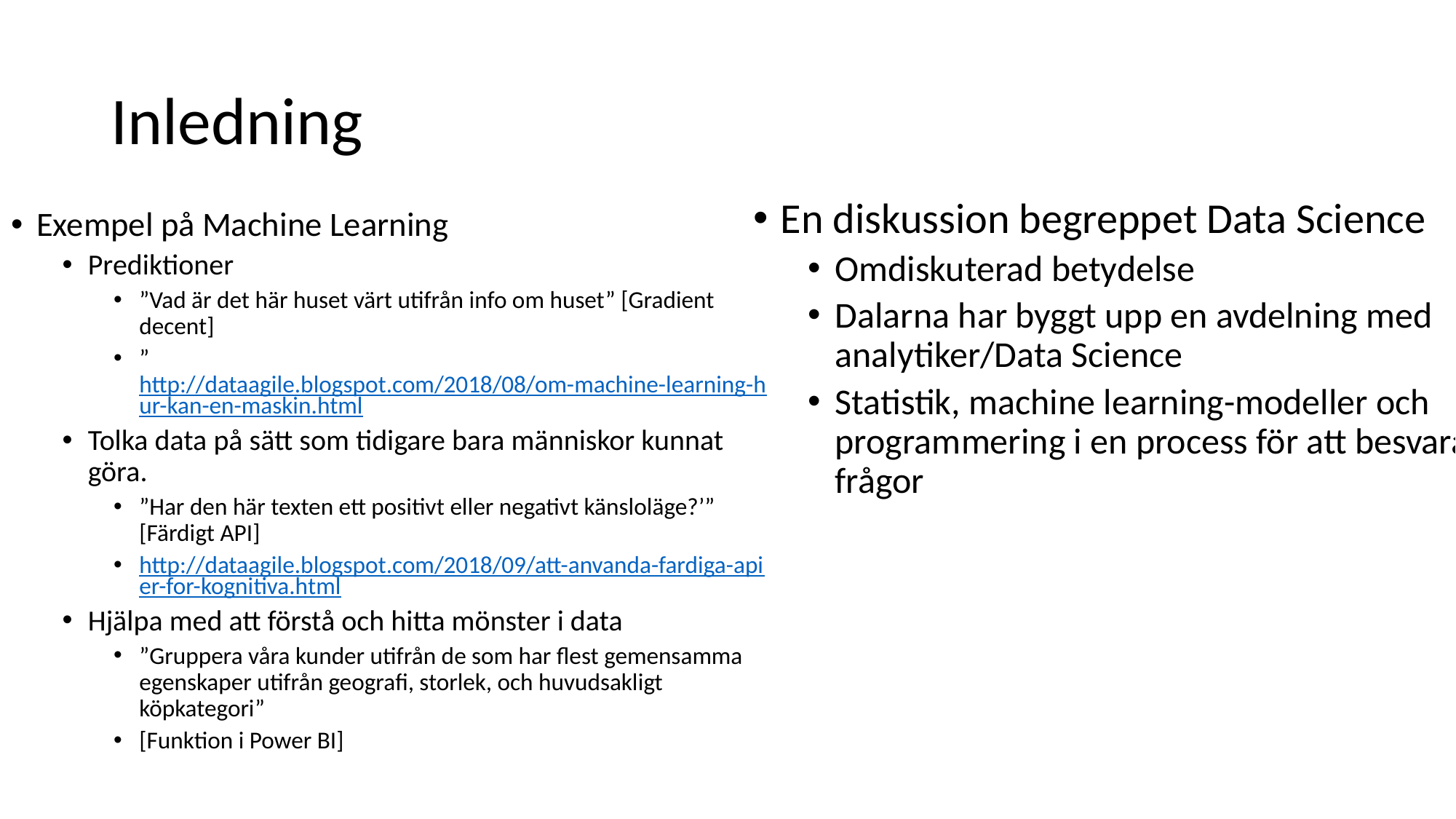

# Inledning
En diskussion begreppet Data Science
Omdiskuterad betydelse
Dalarna har byggt upp en avdelning med analytiker/Data Science
Statistik, machine learning-modeller och programmering i en process för att besvara frågor

Exempel på Machine Learning
Prediktioner
”Vad är det här huset värt utifrån info om huset” [Gradient decent]
” http://dataagile.blogspot.com/2018/08/om-machine-learning-hur-kan-en-maskin.html
Tolka data på sätt som tidigare bara människor kunnat göra.
”Har den här texten ett positivt eller negativt känsloläge?’” [Färdigt API]
http://dataagile.blogspot.com/2018/09/att-anvanda-fardiga-apier-for-kognitiva.html
Hjälpa med att förstå och hitta mönster i data
”Gruppera våra kunder utifrån de som har flest gemensamma egenskaper utifrån geografi, storlek, och huvudsakligt köpkategori”
[Funktion i Power BI]